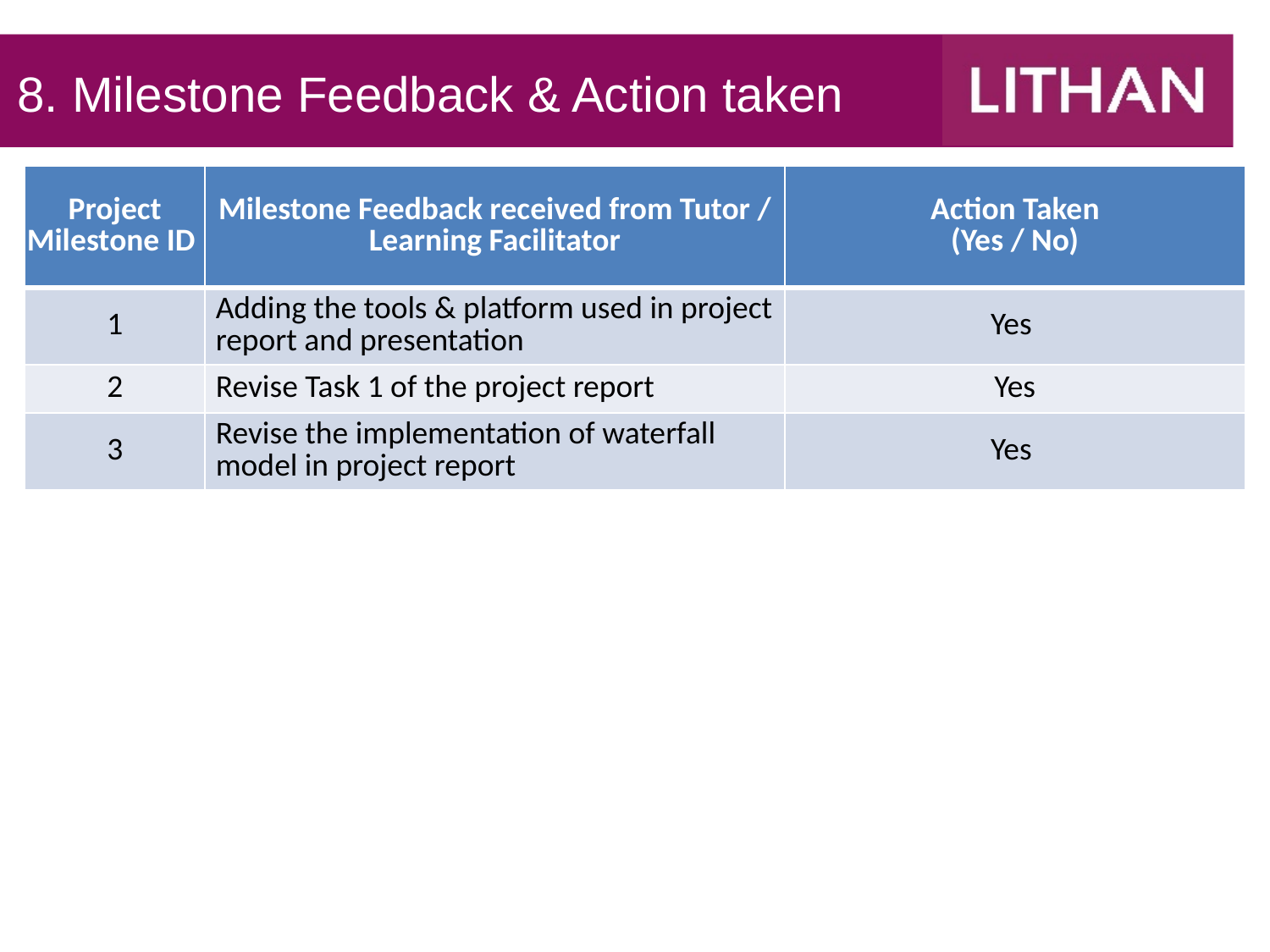

8. Milestone Feedback & Action taken
| Project Milestone ID | Milestone Feedback received from Tutor / Learning Facilitator | Action Taken (Yes / No) |
| --- | --- | --- |
| 1 | Adding the tools & platform used in project report and presentation | Yes |
| 2 | Revise Task 1 of the project report | Yes |
| 3 | Revise the implementation of waterfall model in project report | Yes |